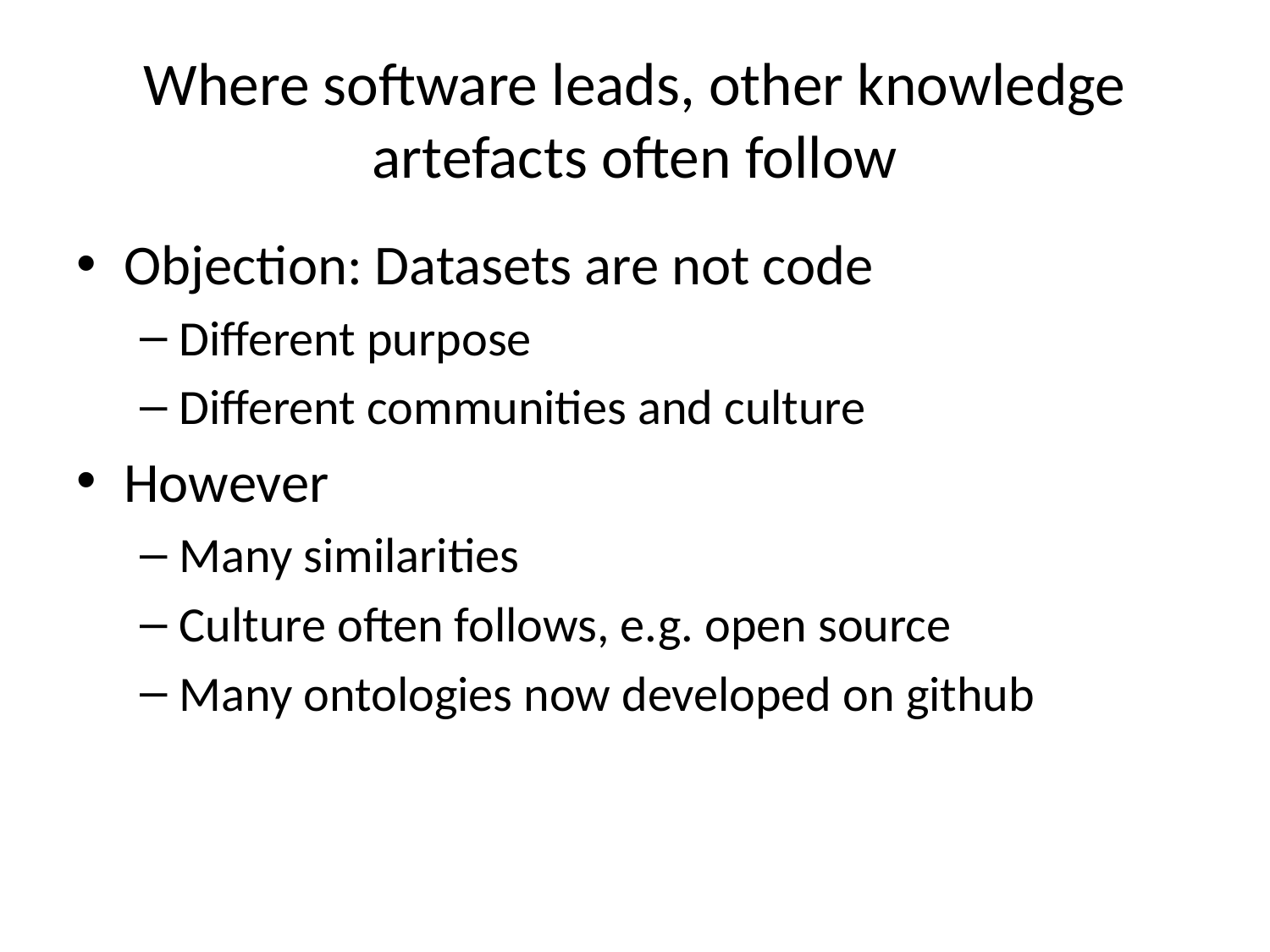

# Where software leads, other knowledge artefacts often follow
Objection: Datasets are not code
Different purpose
Different communities and culture
However
Many similarities
Culture often follows, e.g. open source
Many ontologies now developed on github